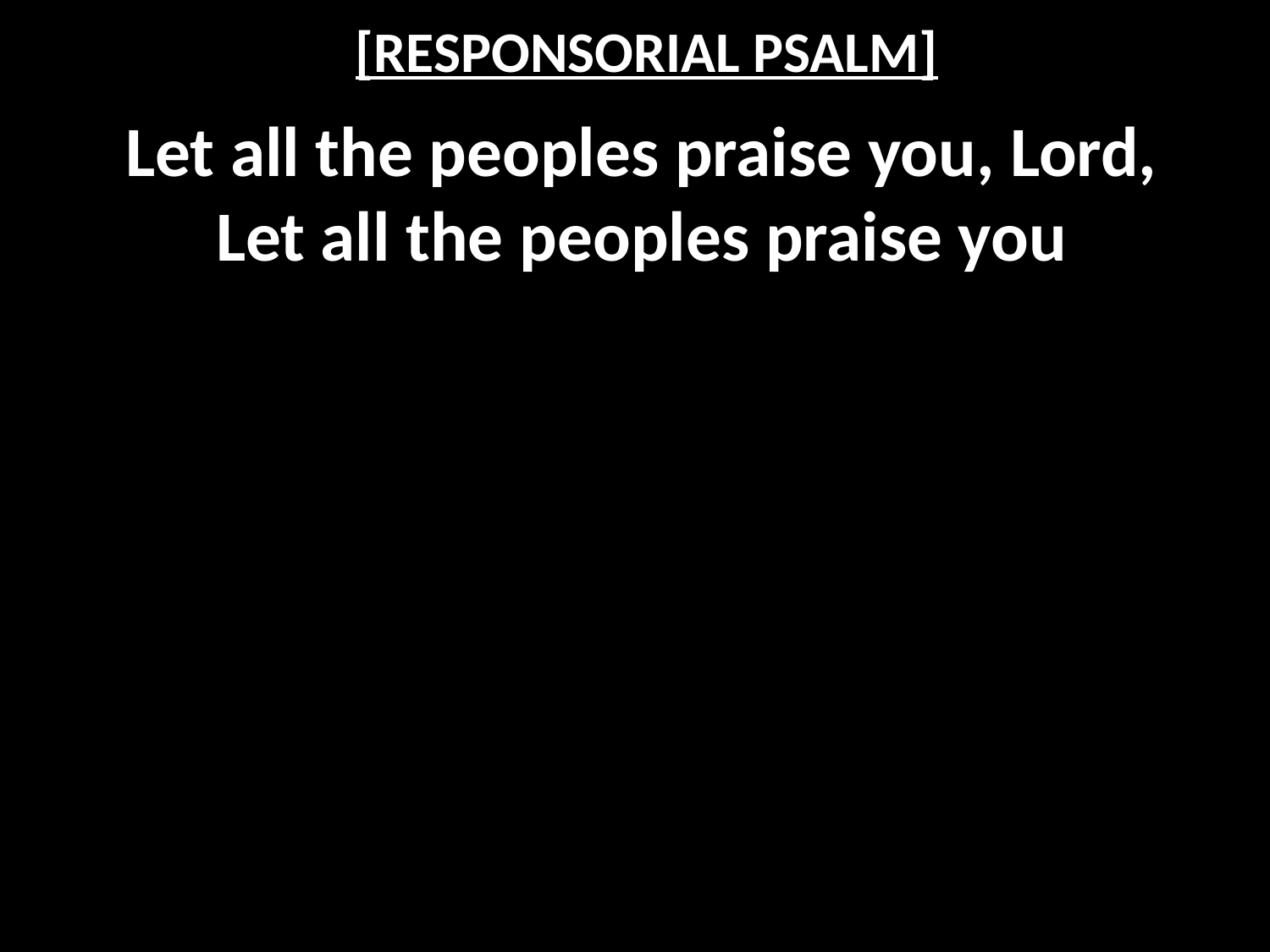

# [RESPONSORIAL PSALM]
Let all the peoples praise you, Lord,
Let all the peoples praise you